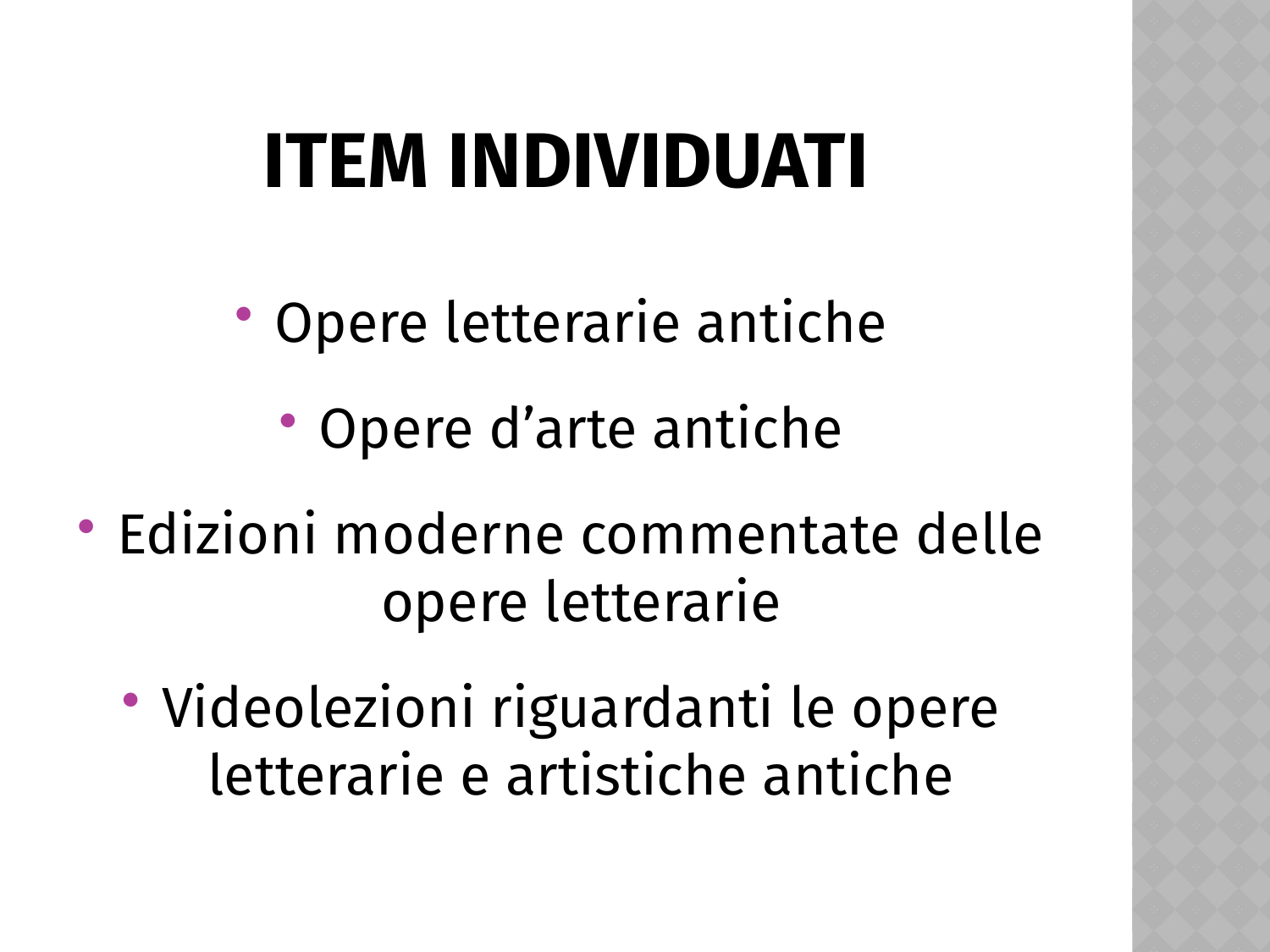

# ITEM INDIVIDUATI
Opere letterarie antiche

Opere d’arte antiche

Edizioni moderne commentate delle opere letterarie

Videolezioni riguardanti le opere letterarie e artistiche antiche